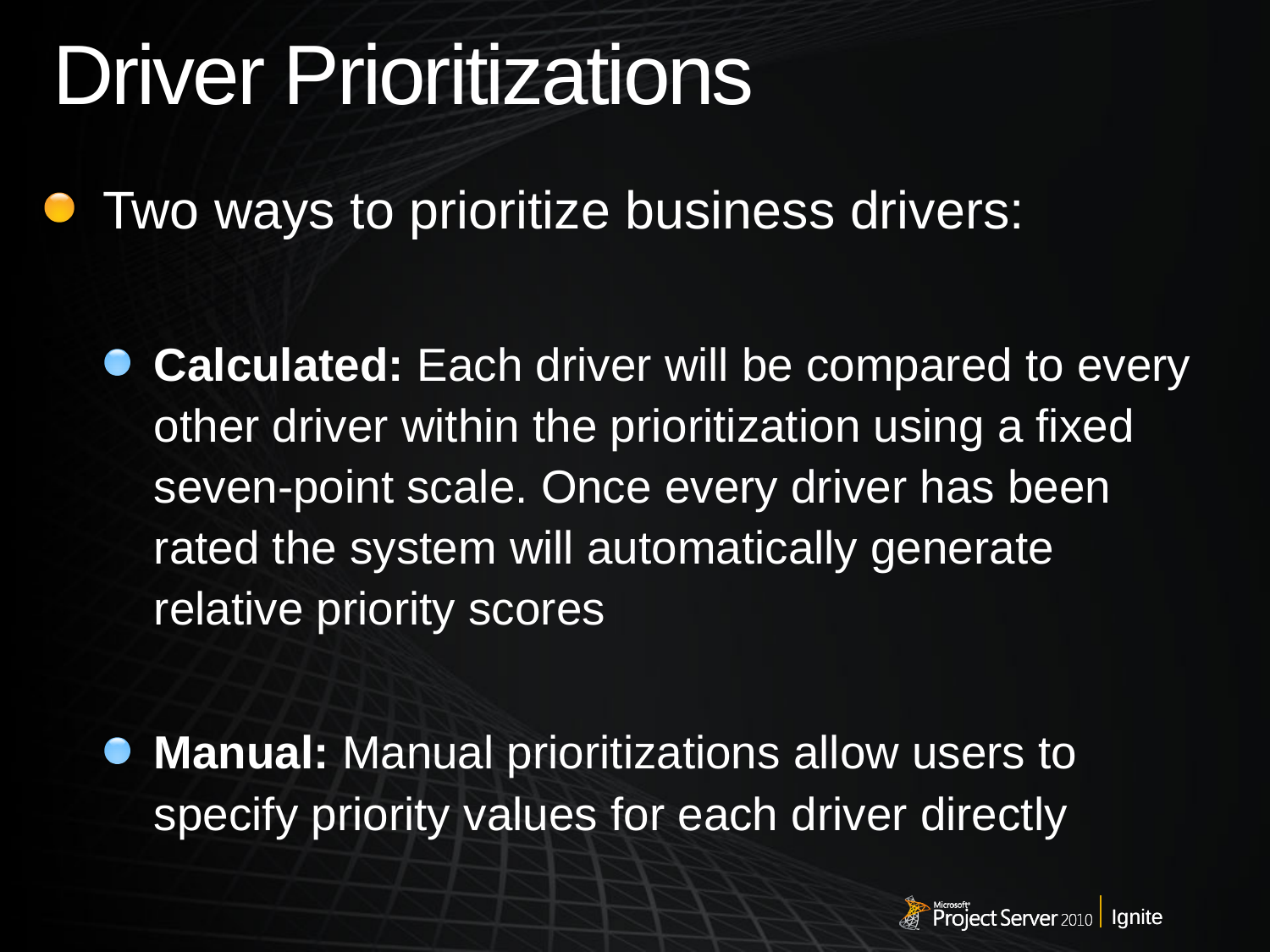

# Driver Prioritizations
Two ways to prioritize business drivers:

Calculated: Each driver will be compared to every other driver within the prioritization using a fixed seven-point scale. Once every driver has been rated the system will automatically generate relative priority scores

Manual: Manual prioritizations allow users to specify priority values for each driver directly